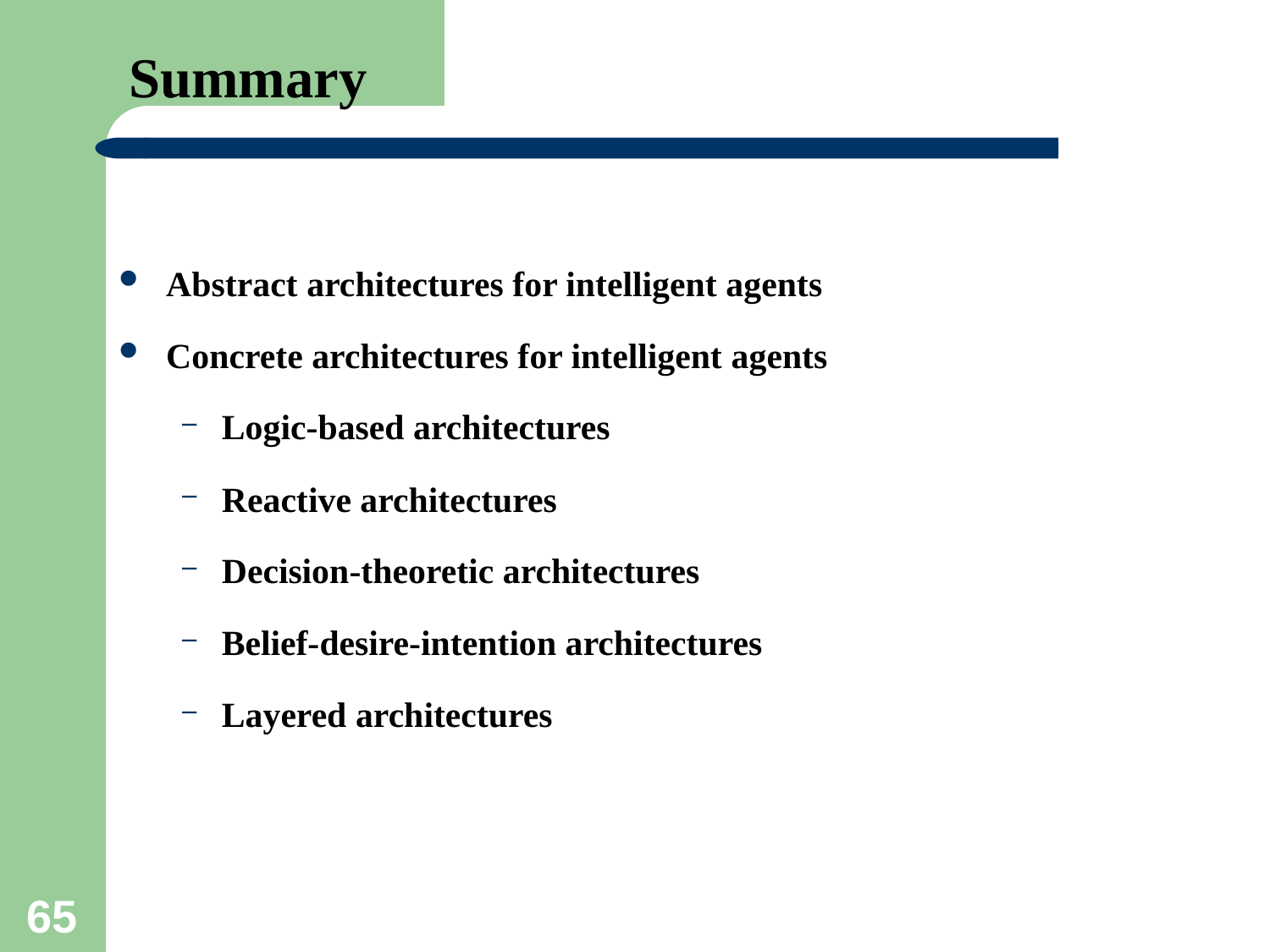

# Summary
Abstract architectures for intelligent agents
Concrete architectures for intelligent agents
Logic-based architectures
Reactive architectures
Decision-theoretic architectures
Belief-desire-intention architectures
Layered architectures
65